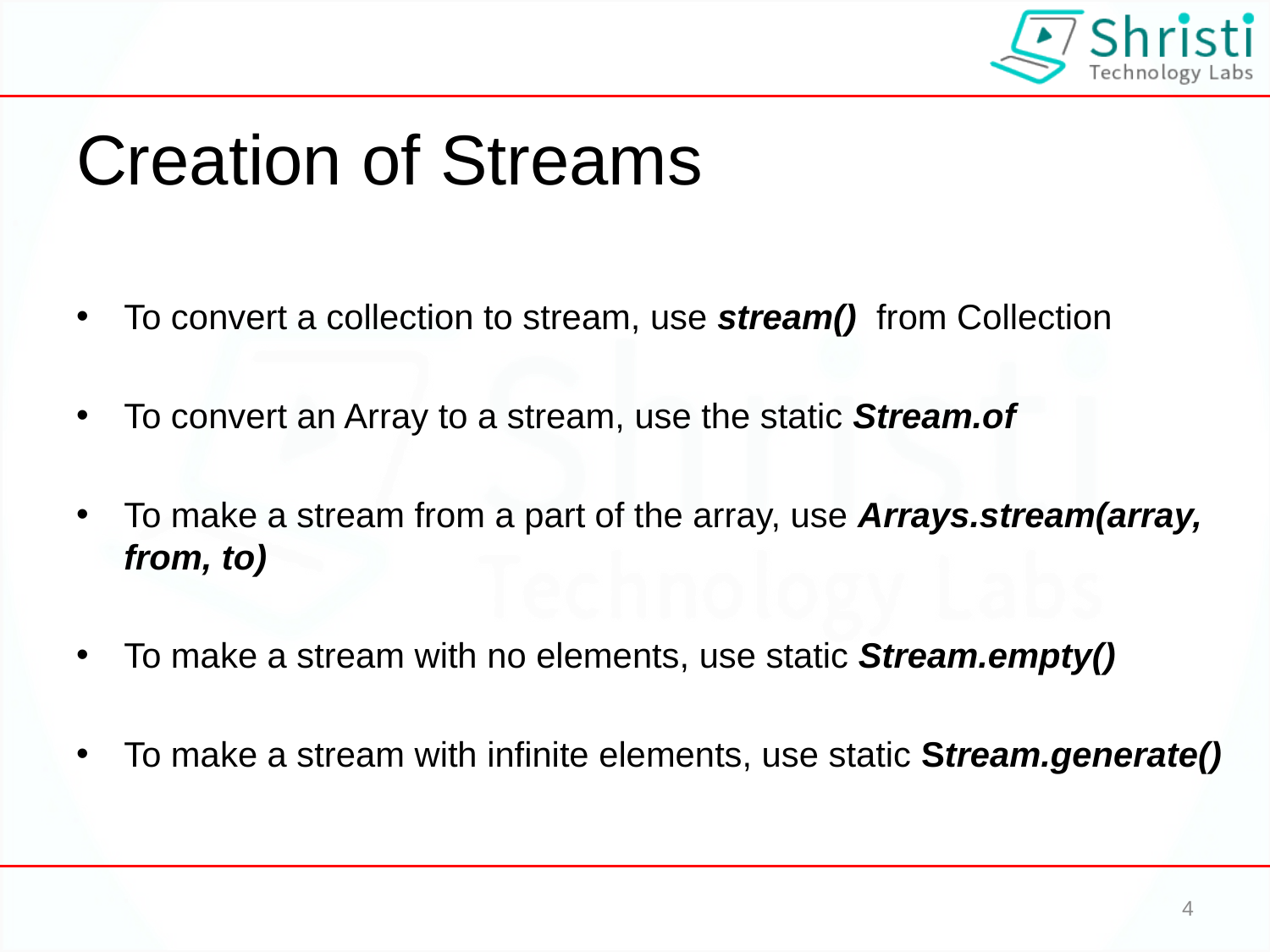

# Creation of Streams

To convert a collection to stream, use stream()  from Collection

To convert an Array to a stream, use the static Stream.of

To make a stream from a part of the array, use Arrays.stream(array, from, to)

To make a stream with no elements, use static Stream.empty()

To make a stream with infinite elements, use static Stream.generate()
4